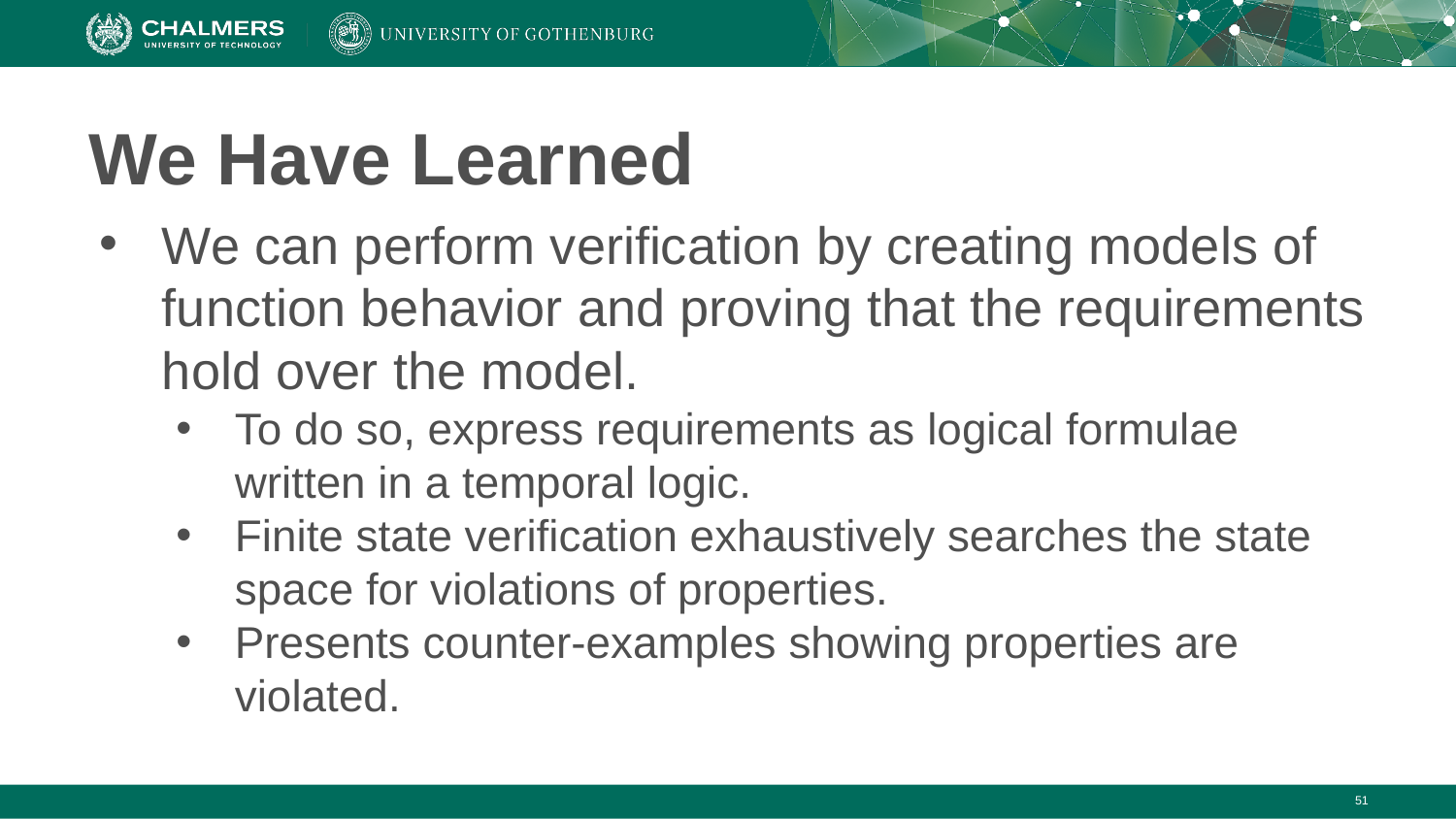

# We Have Learned
We can perform verification by creating models of function behavior and proving that the requirements hold over the model.
To do so, express requirements as logical formulae written in a temporal logic.
Finite state verification exhaustively searches the state space for violations of properties.
Presents counter-examples showing properties are violated.
51